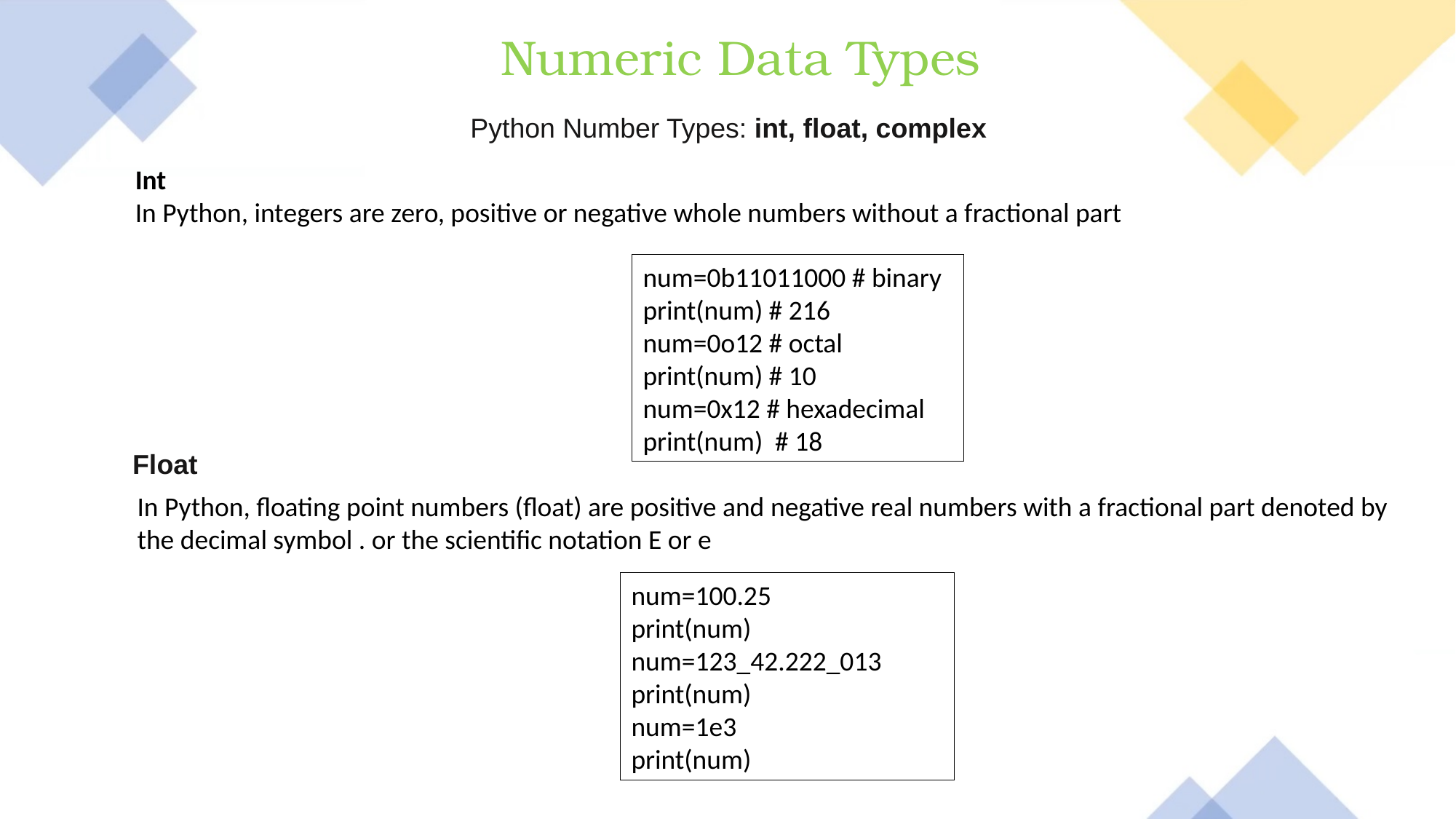

Numeric Data Types
Python Number Types: int, float, complex
Int
In Python, integers are zero, positive or negative whole numbers without a fractional part
num=0b11011000 # binary
print(num) # 216
num=0o12 # octal
print(num) # 10
num=0x12 # hexadecimal
print(num)  # 18
Float
In Python, floating point numbers (float) are positive and negative real numbers with a fractional part denoted by the decimal symbol . or the scientific notation E or e
num=100.25
print(num)
num=123_42.222_013
print(num)
num=1e3
print(num)